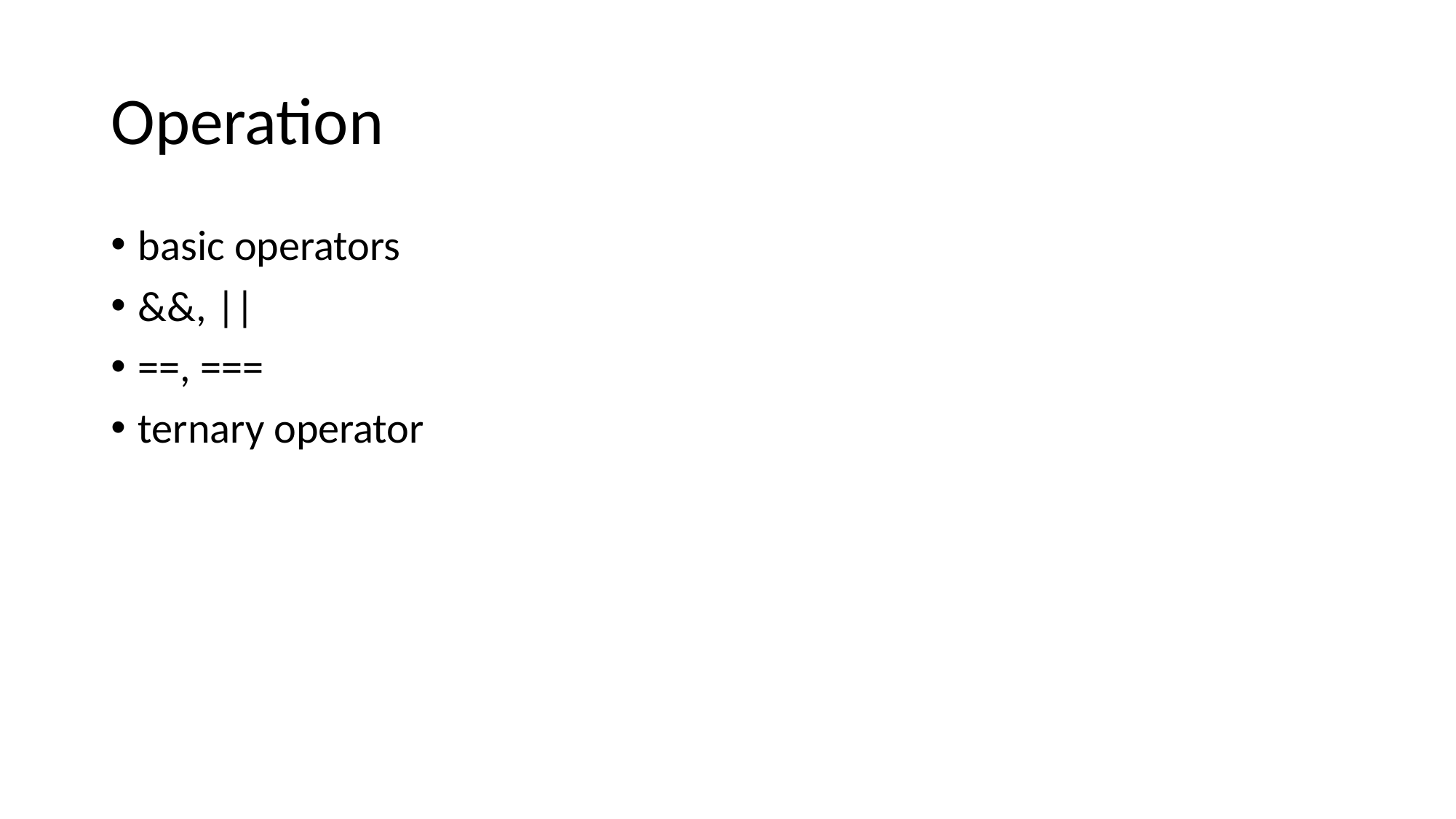

# Operation
basic operators
&&, ||
==, ===
ternary operator